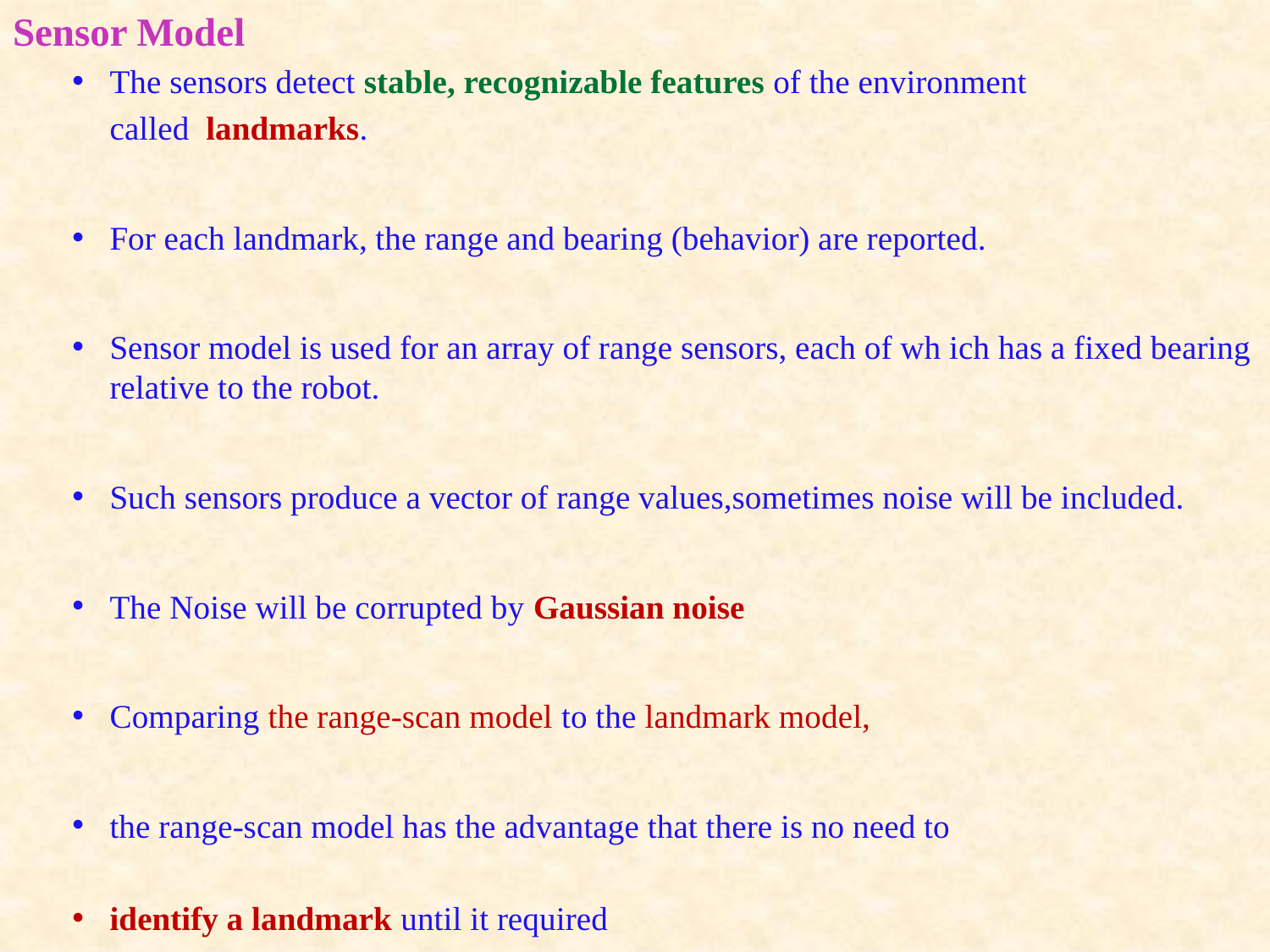

Sensor Model
The sensors detect stable, recognizable features of the environment
	called  landmarks.

For each landmark, the range and bearing (behavior) are reported.

Sensor model is used for an array of range sensors, each of wh ich has a fixed bearing relative to the robot.

Such sensors produce a vector of range values,sometimes noise will be included.

The Noise will be corrupted by Gaussian noise

Comparing the range-scan model to the landmark model,

the range-scan model has the advantage that there is no need to

identify a landmark until it required